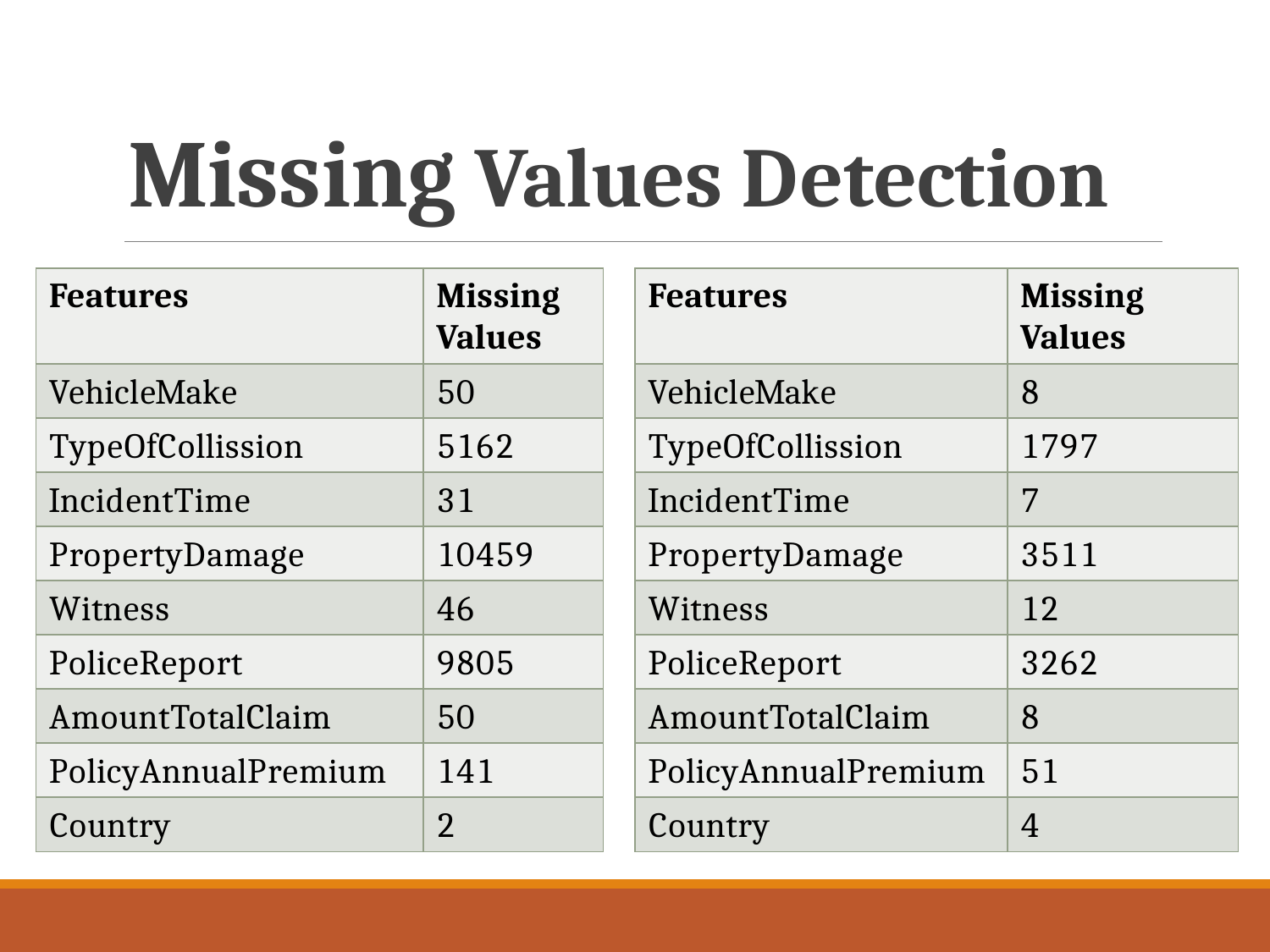

# Missing Values Detection
| Features | Missing Values |
| --- | --- |
| VehicleMake | 50 |
| TypeOfCollission | 5162 |
| IncidentTime | 31 |
| PropertyDamage | 10459 |
| Witness | 46 |
| PoliceReport | 9805 |
| AmountTotalClaim | 50 |
| PolicyAnnualPremium | 141 |
| Country | 2 |
| Features | Missing Values |
| --- | --- |
| VehicleMake | 8 |
| TypeOfCollission | 1797 |
| IncidentTime | 7 |
| PropertyDamage | 3511 |
| Witness | 12 |
| PoliceReport | 3262 |
| AmountTotalClaim | 8 |
| PolicyAnnualPremium | 51 |
| Country | 4 |